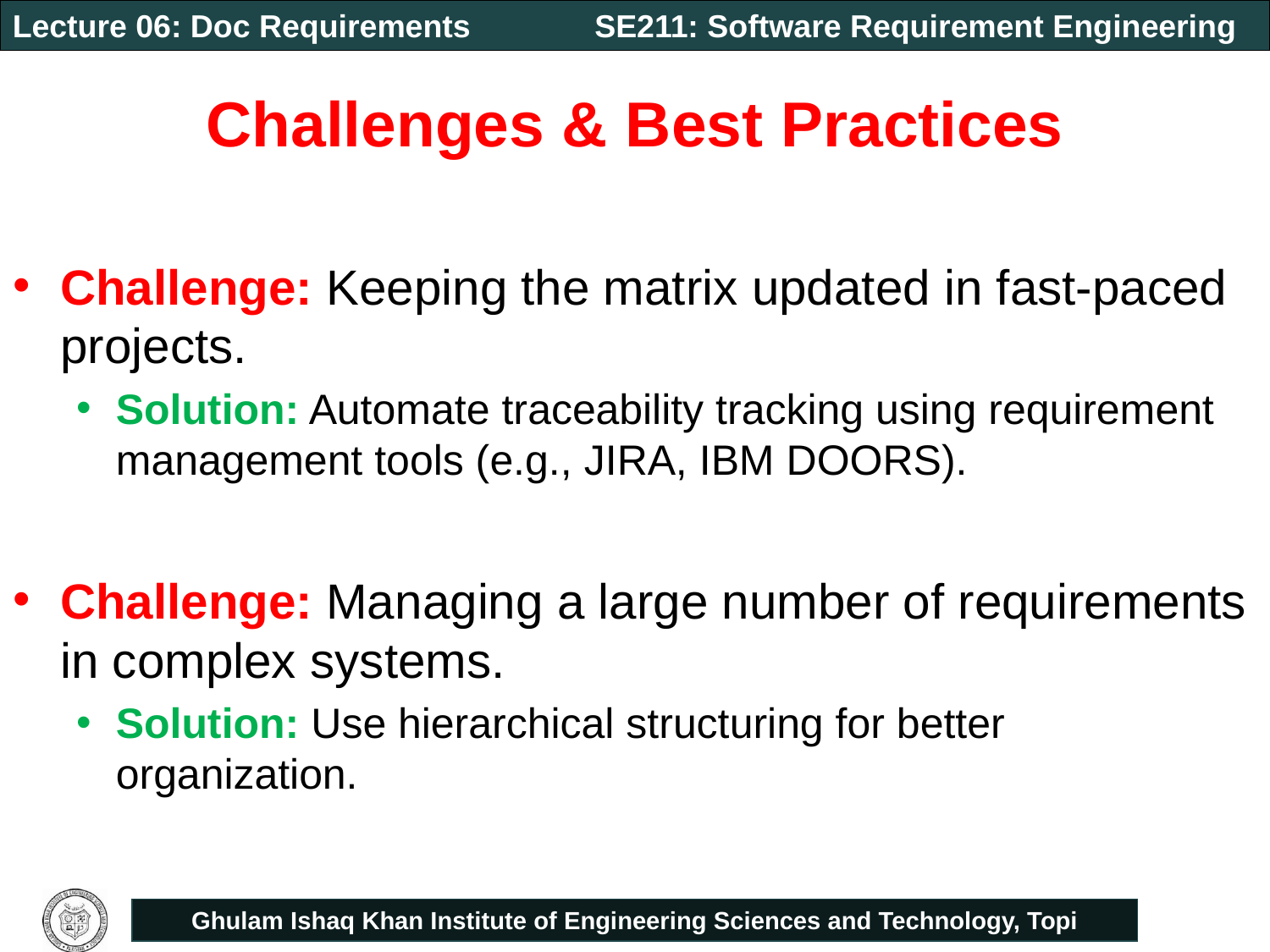

# Challenges & Best Practices

Challenge: Keeping the matrix updated in fast-paced projects.
Solution: Automate traceability tracking using requirement management tools (e.g., JIRA, IBM DOORS).

Challenge: Managing a large number of requirements in complex systems.
Solution: Use hierarchical structuring for better organization.